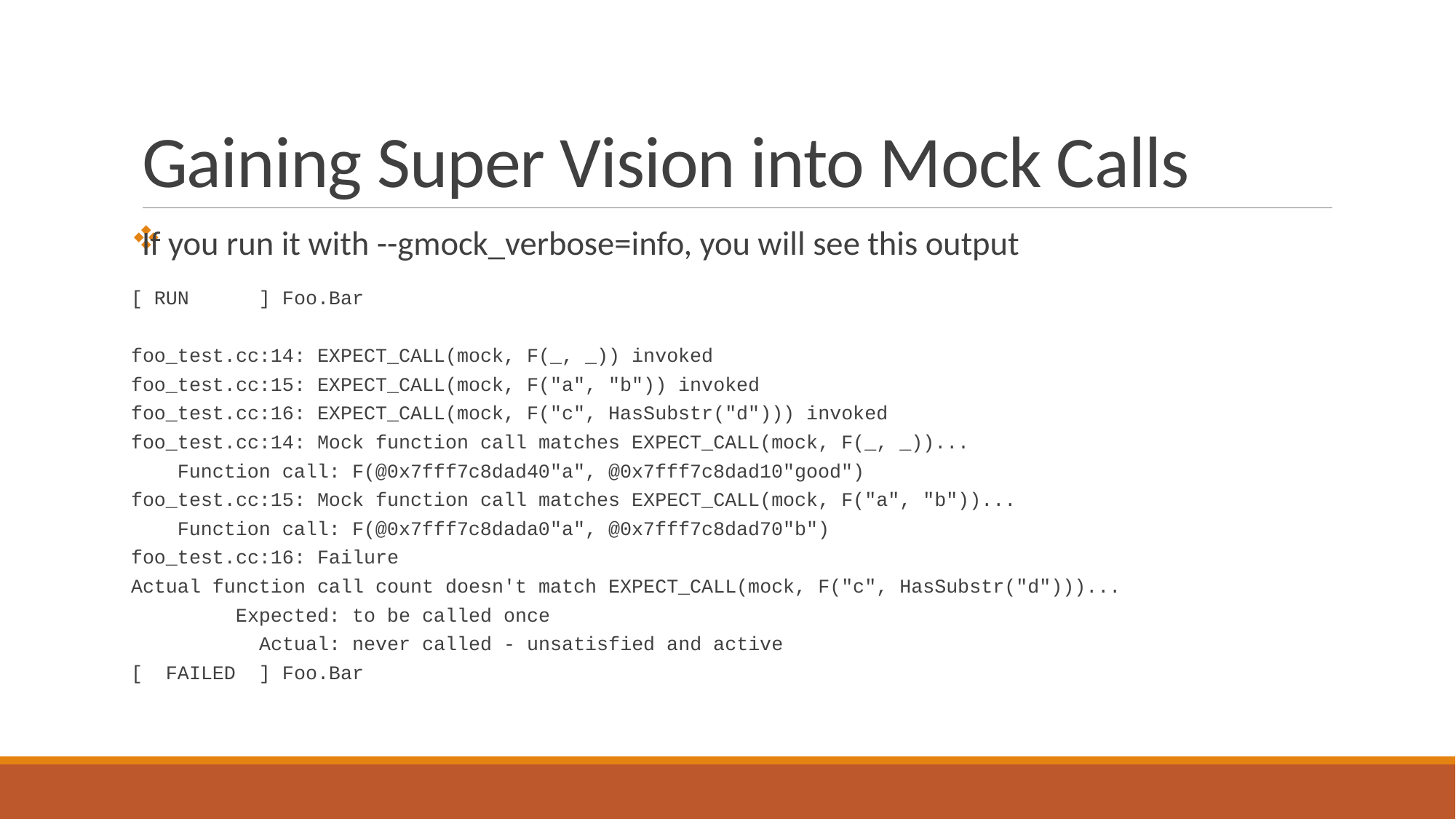

# Gaining Super Vision into Mock Calls
If you run it with --gmock_verbose=info, you will see this output

[ RUN      ] Foo.Bar

foo_test.cc:14: EXPECT_CALL(mock, F(_, _)) invoked
foo_test.cc:15: EXPECT_CALL(mock, F("a", "b")) invoked
foo_test.cc:16: EXPECT_CALL(mock, F("c", HasSubstr("d"))) invoked
foo_test.cc:14: Mock function call matches EXPECT_CALL(mock, F(_, _))...
    Function call: F(@0x7fff7c8dad40"a", @0x7fff7c8dad10"good")
foo_test.cc:15: Mock function call matches EXPECT_CALL(mock, F("a", "b"))...
    Function call: F(@0x7fff7c8dada0"a", @0x7fff7c8dad70"b")
foo_test.cc:16: Failure
Actual function call count doesn't match EXPECT_CALL(mock, F("c", HasSubstr("d")))...
         Expected: to be called once
           Actual: never called - unsatisfied and active
[  FAILED  ] Foo.Bar